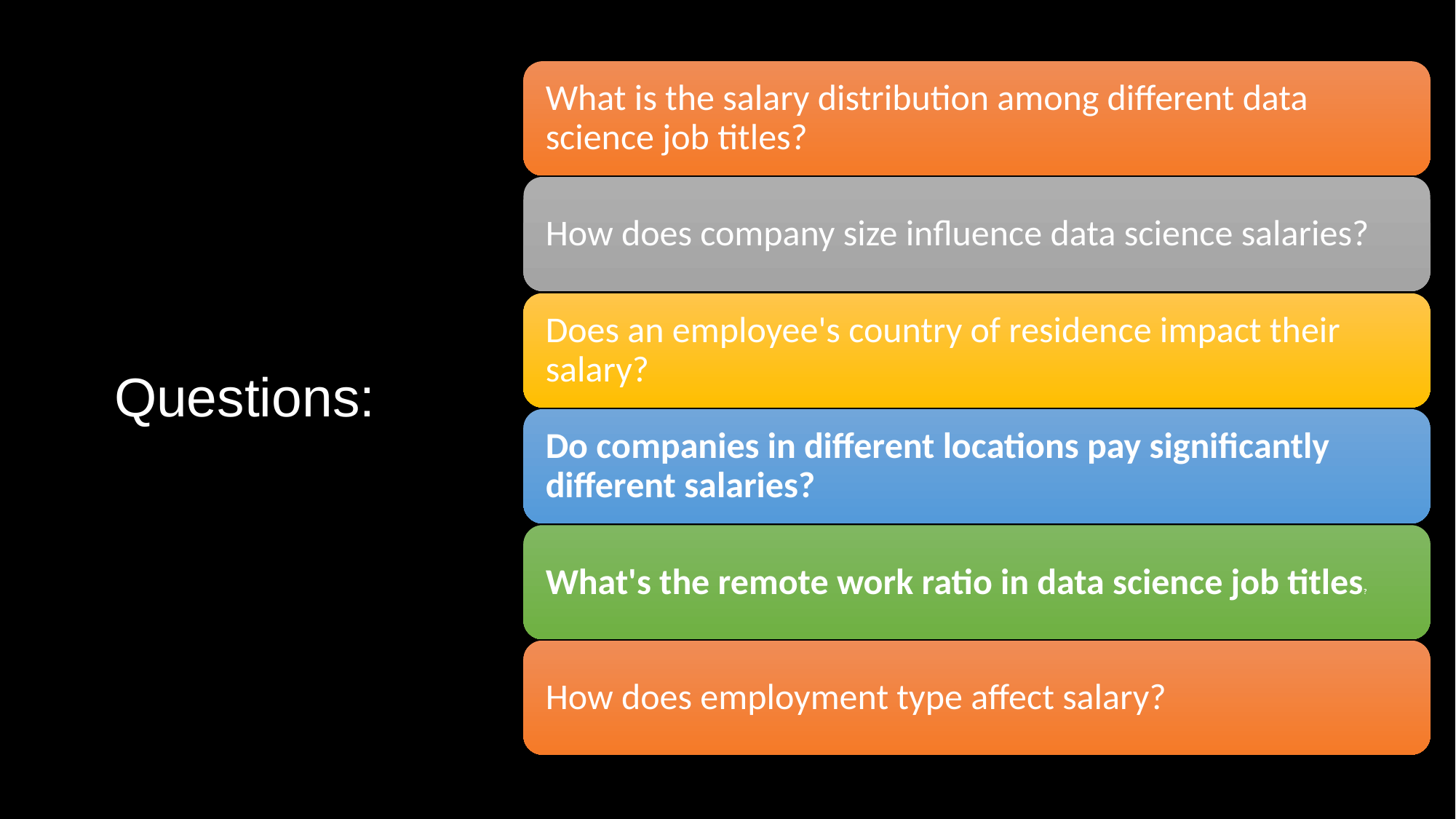

What is the salary distribution among different data science job titles?
How does company size influence data science salaries?
Does an employee's country of residence impact their salary?
Do companies in different locations pay significantly different salaries?
What's the remote work ratio in data science job titles?
How does employment type affect salary?
# Questions: